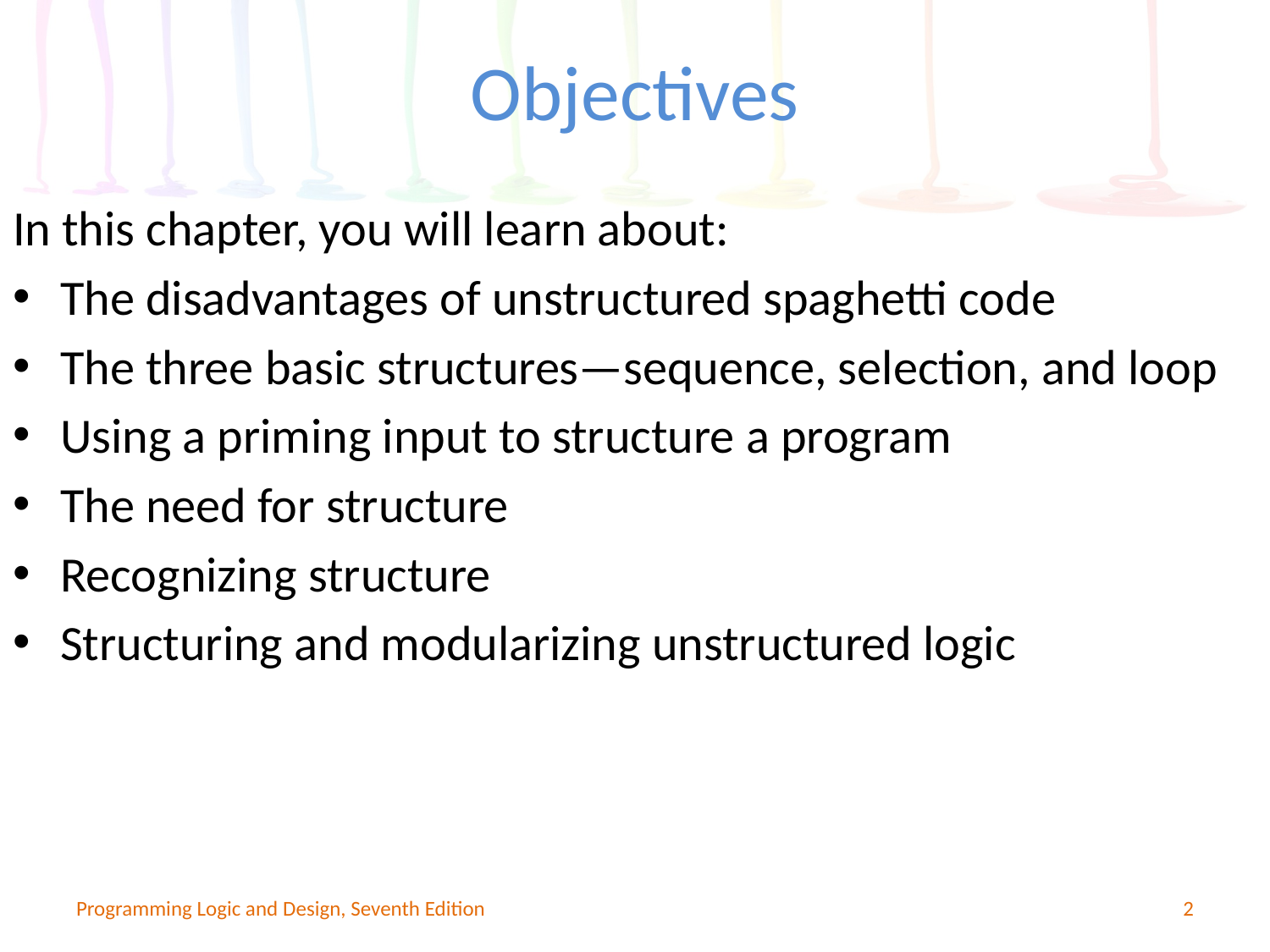

# Objectives
In this chapter, you will learn about:
The disadvantages of unstructured spaghetti code
The three basic structures—sequence, selection, and loop
Using a priming input to structure a program
The need for structure
Recognizing structure
Structuring and modularizing unstructured logic

Programming Logic and Design, Seventh Edition
2